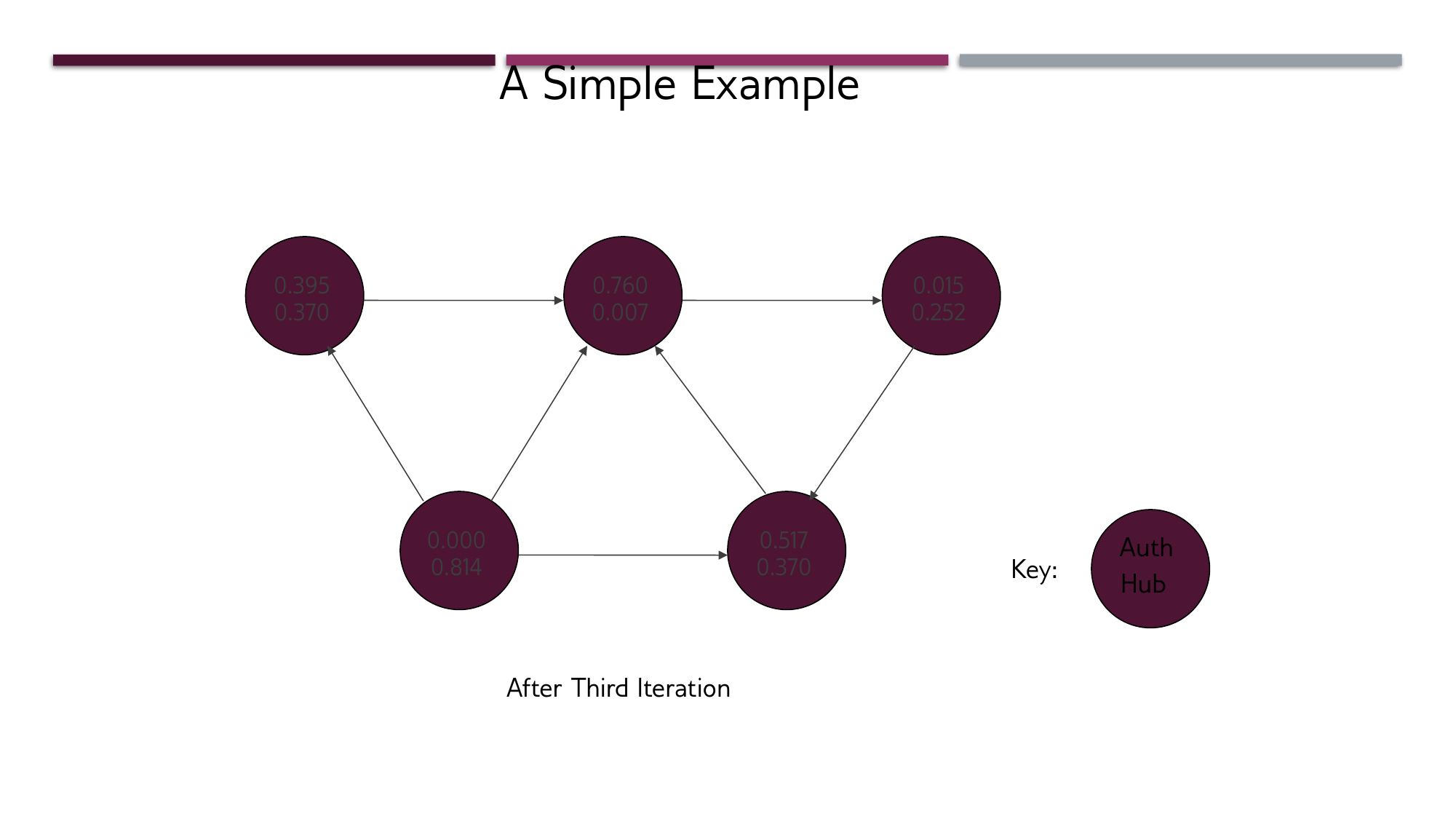

A Simple Example

0.395
0.760
0.015
0.370
0.007
0.252

0.000
0.517
Auth
0.814
0.370
Key:

Hub
After Third Iteration